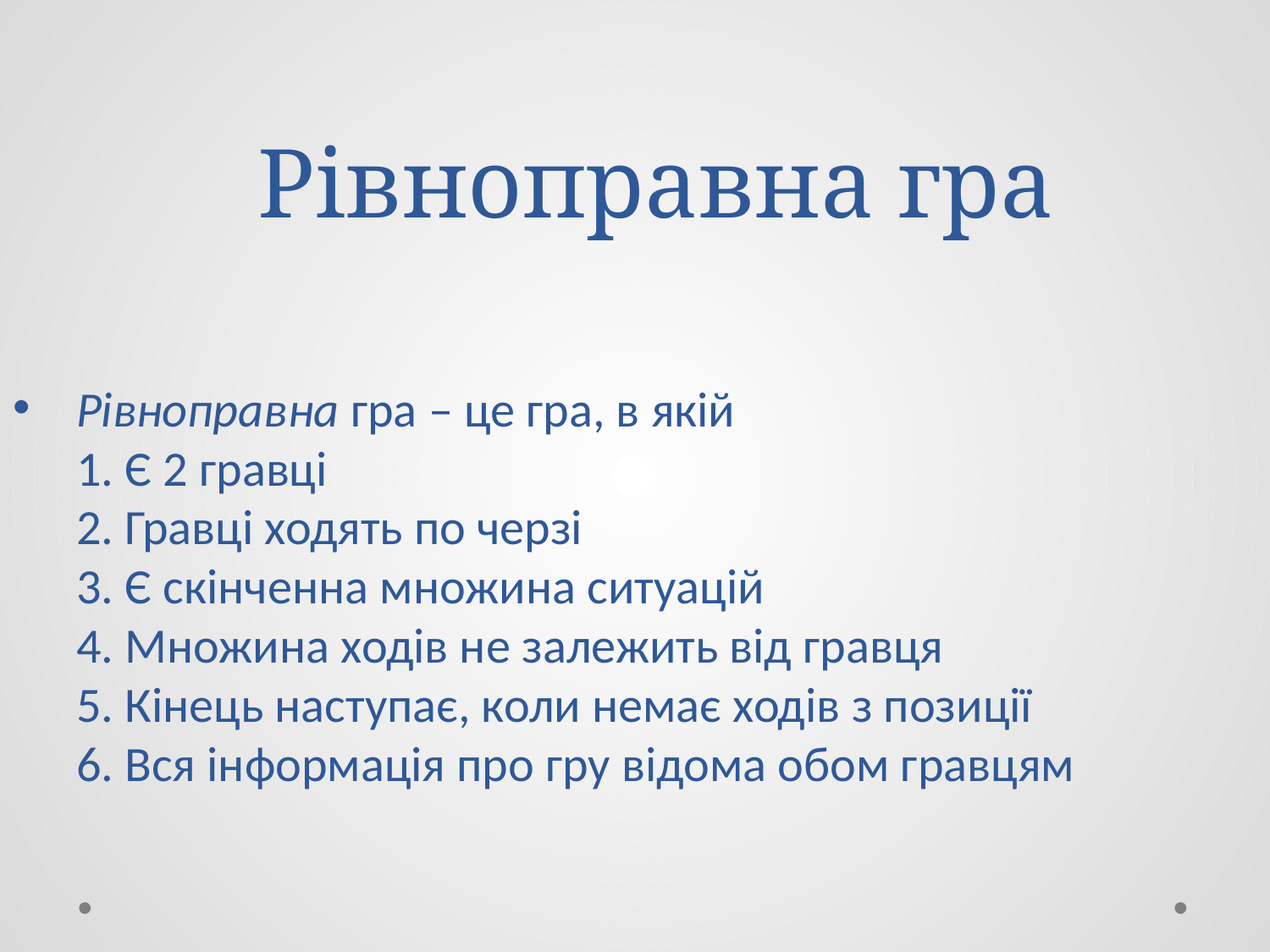

Рівноправна гра
# Рівноправна гра – це гра, в якій 1. Є 2 гравці 2. Гравці ходять по черзі 3. Є скінченна множина ситуацій 4. Множина ходів не залежить від гравця 5. Кінець наступає, коли немає ходів з позиції 6. Вся інформація про гру відома обом гравцям